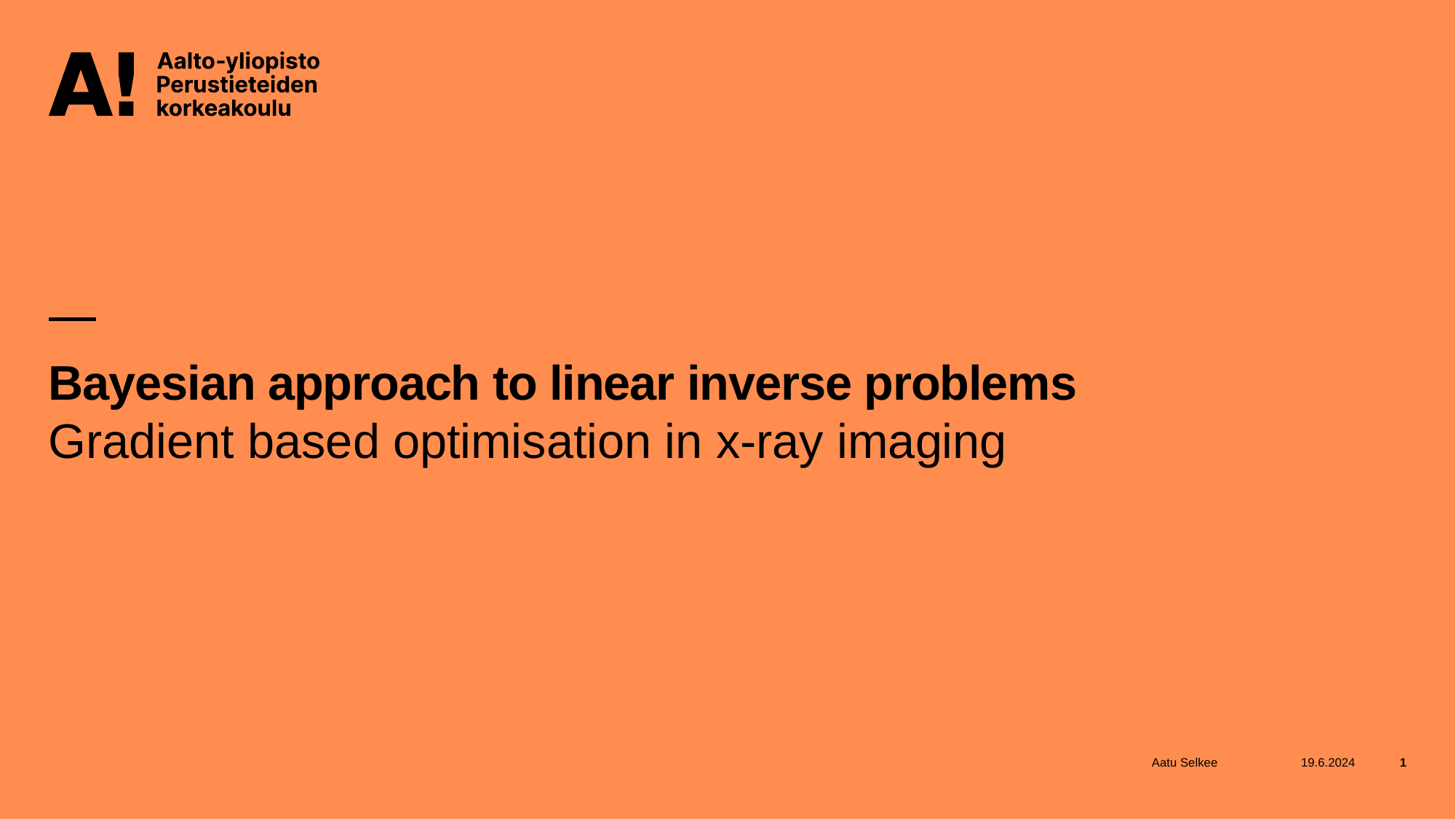

# Bayesian approach to linear inverse problems
Gradient based optimisation in x-ray imaging
Aatu Selkee
19.6.2024
1